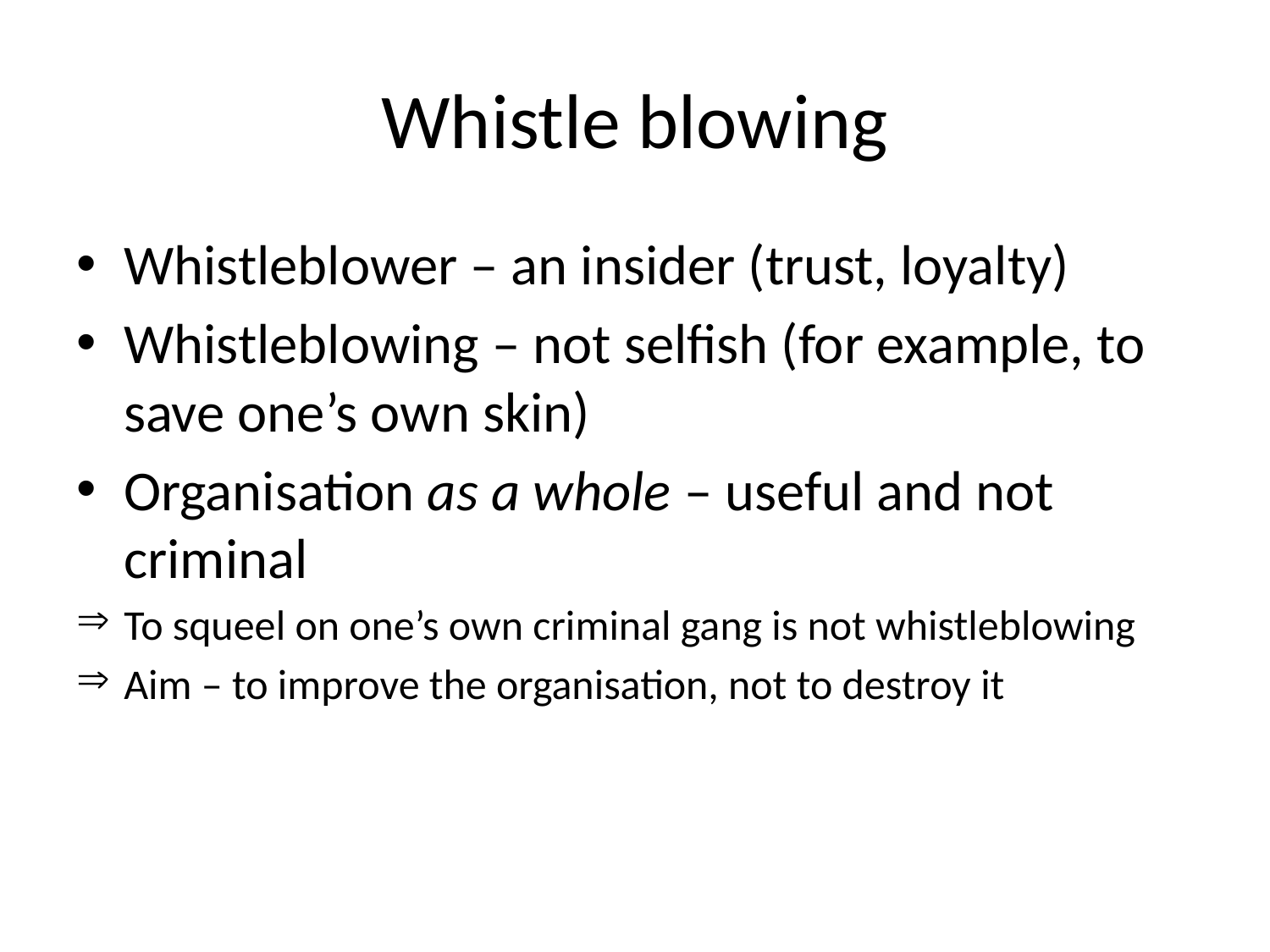

# Whistle blowing
Whistleblower – an insider (trust, loyalty)
Whistleblowing – not selfish (for example, to save one’s own skin)
Organisation as a whole – useful and not criminal
To squeel on one’s own criminal gang is not whistleblowing
Aim – to improve the organisation, not to destroy it